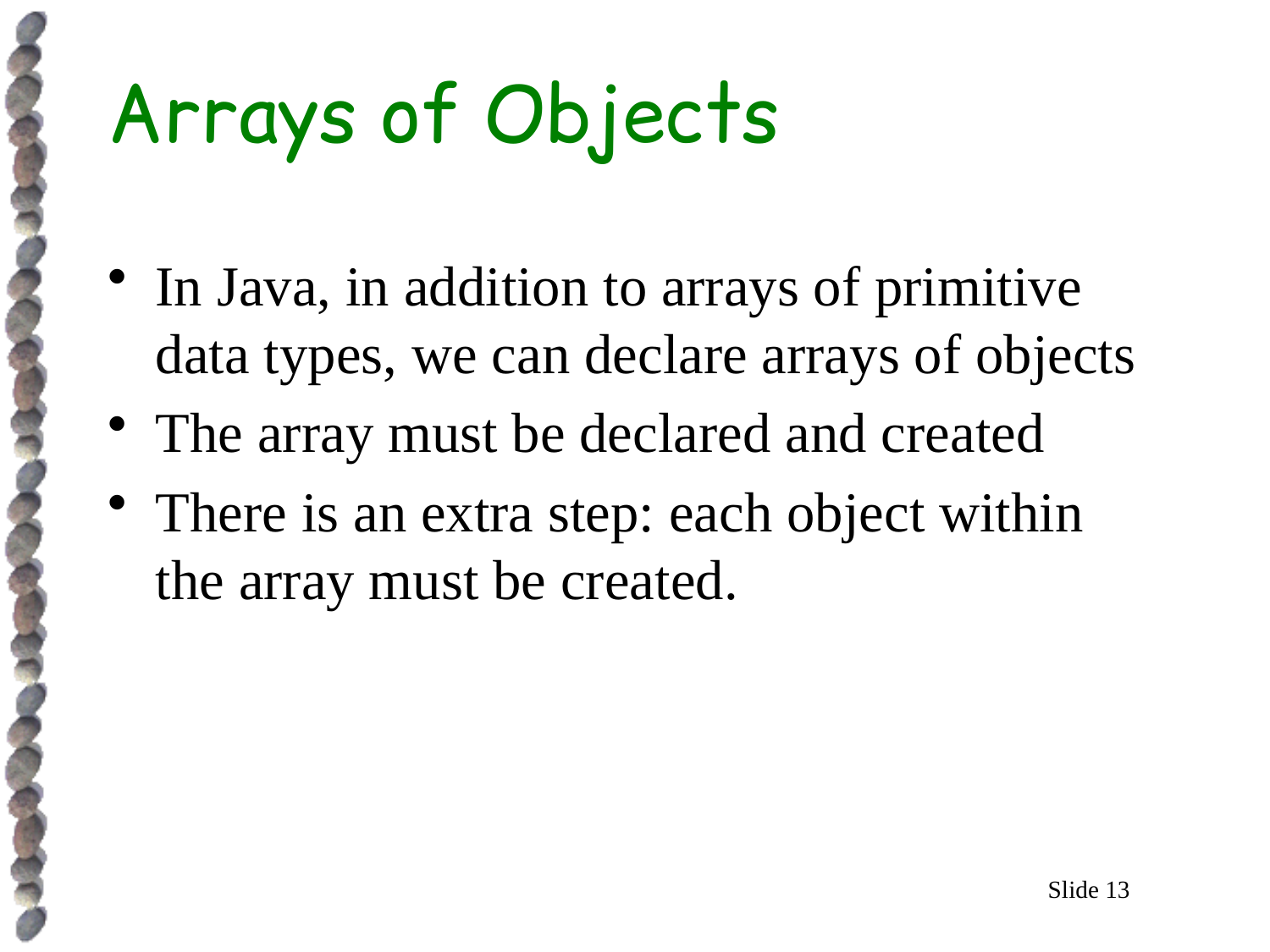

# Arrays of Objects
In Java, in addition to arrays of primitive data types, we can declare arrays of objects
The array must be declared and created
There is an extra step: each object within the array must be created.
Slide 13